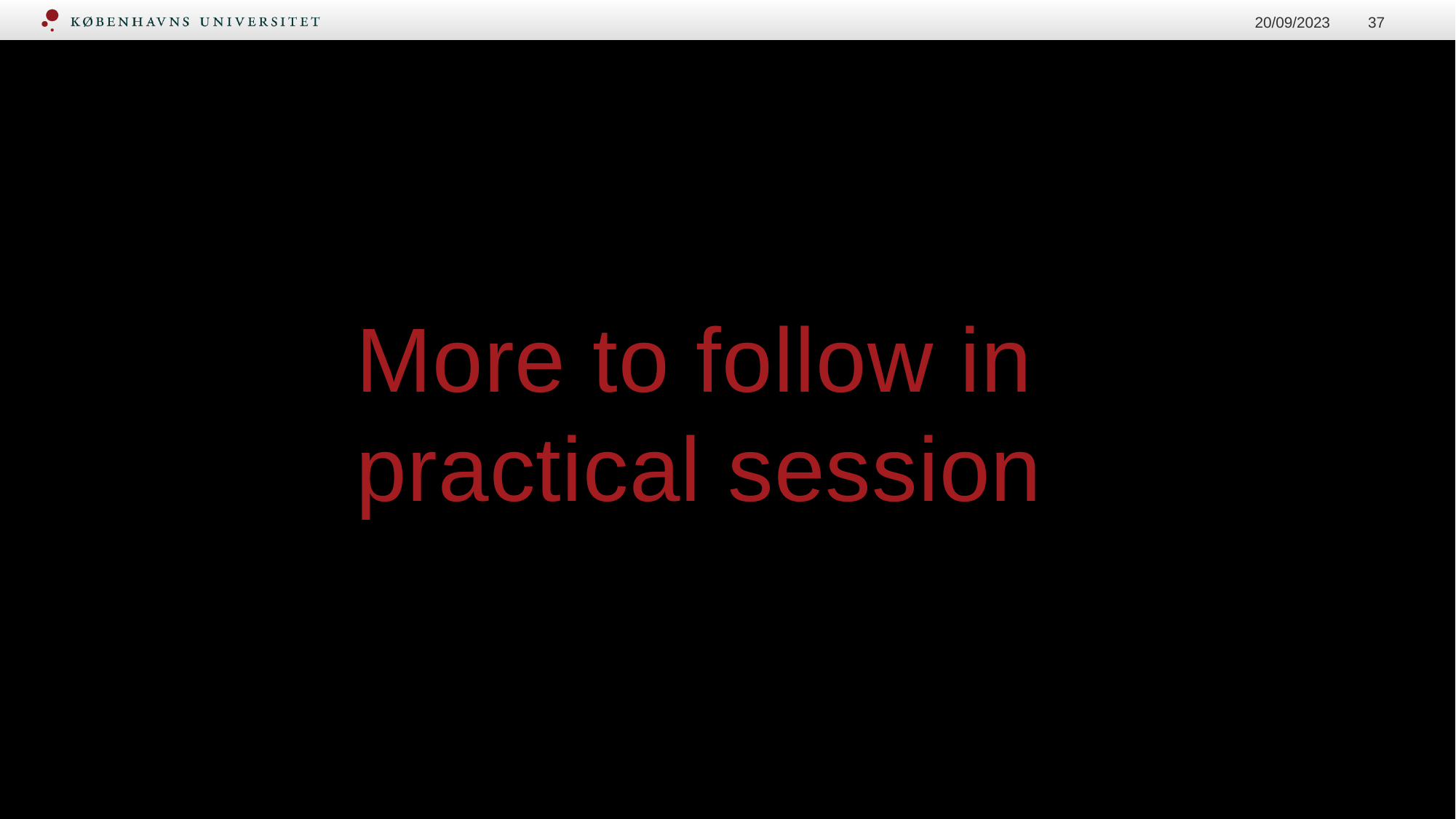

20/09/2023
37
# More to follow in practical session